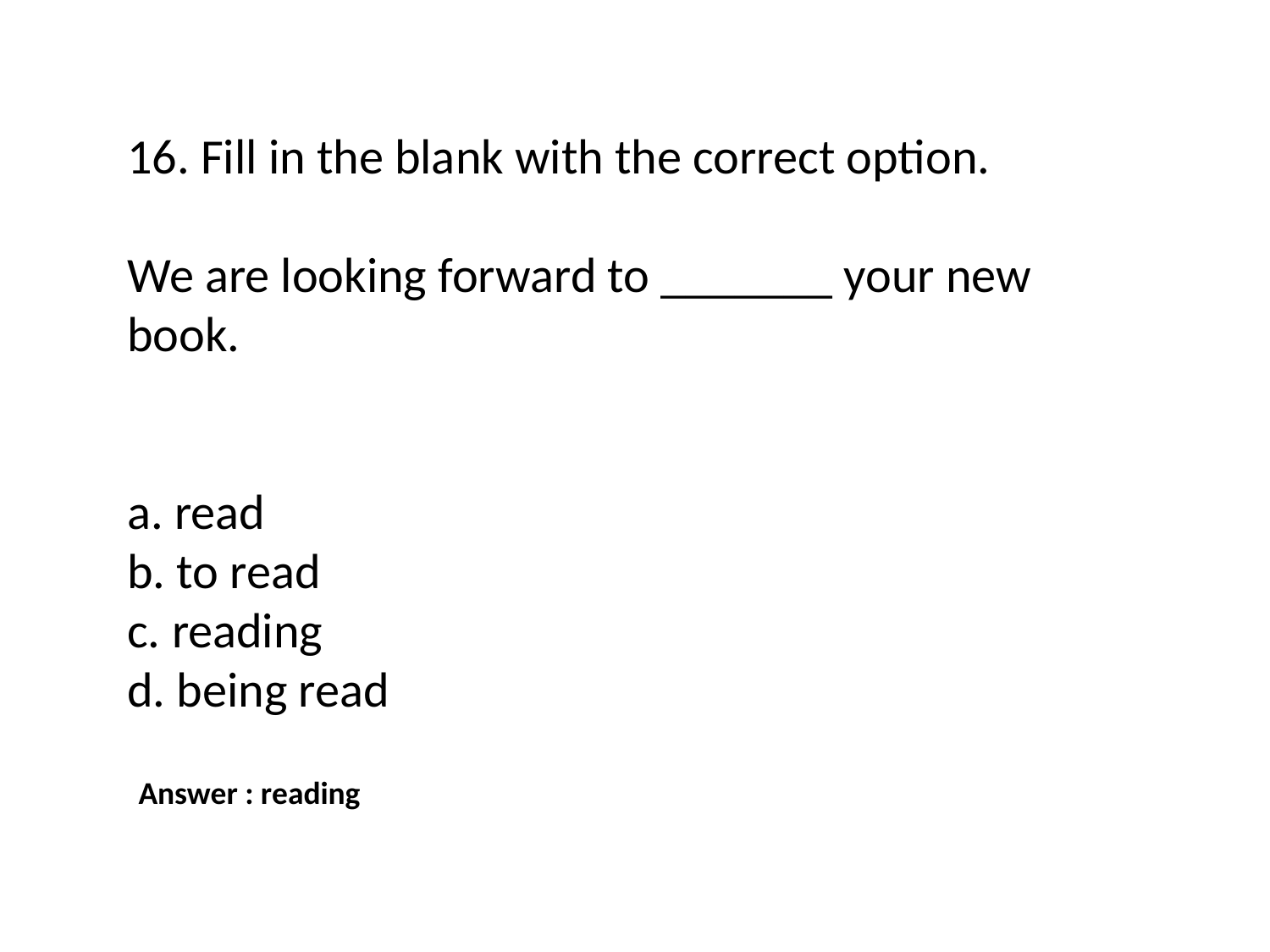

16. Fill in the blank with the correct option.

We are looking forward to _______ your new book.

a. read
b. to read
c. reading
d. being read
Answer : reading